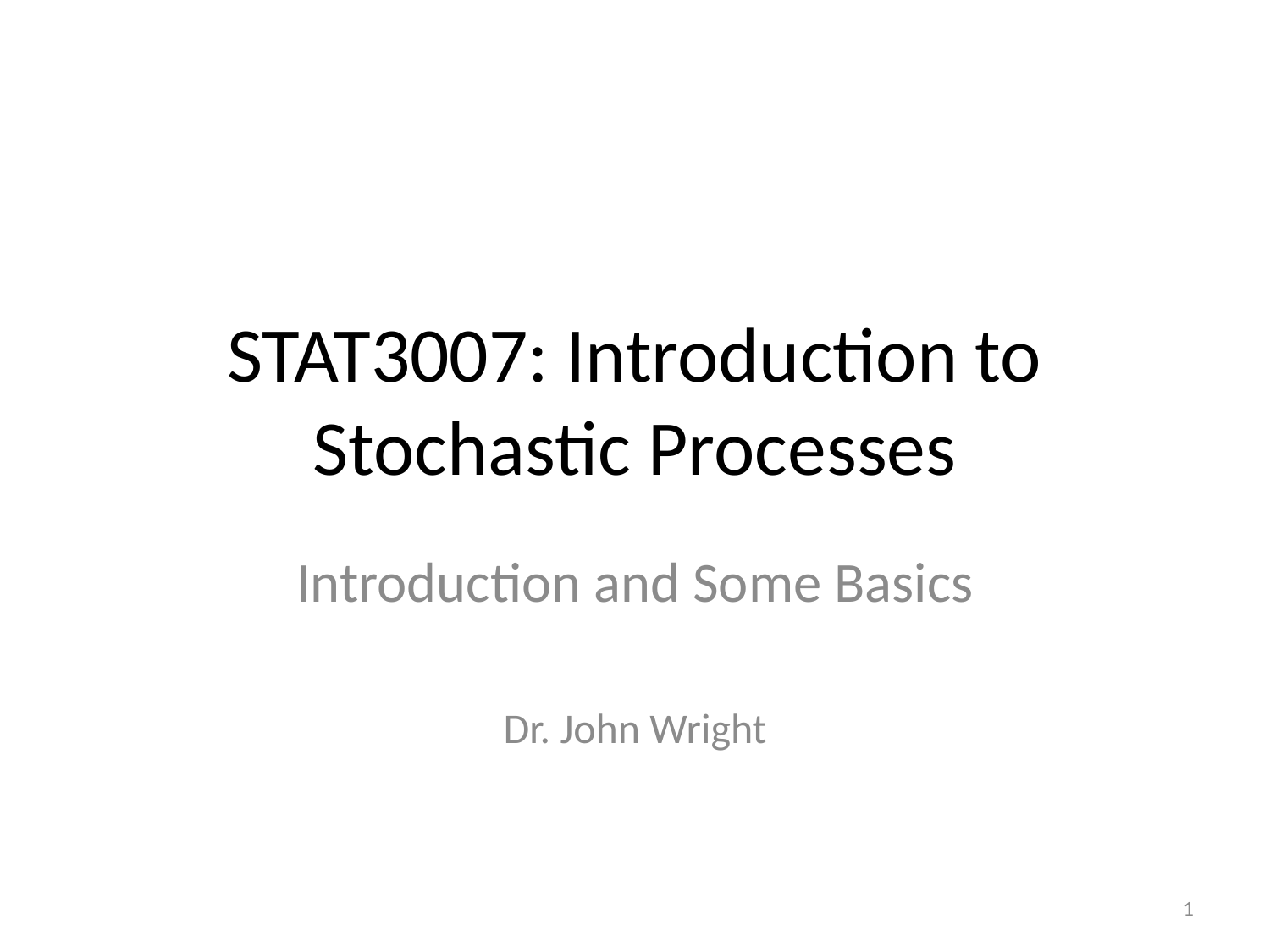

# STAT3007: Introduction to Stochastic Processes
Introduction and Some Basics

Dr. John Wright
1